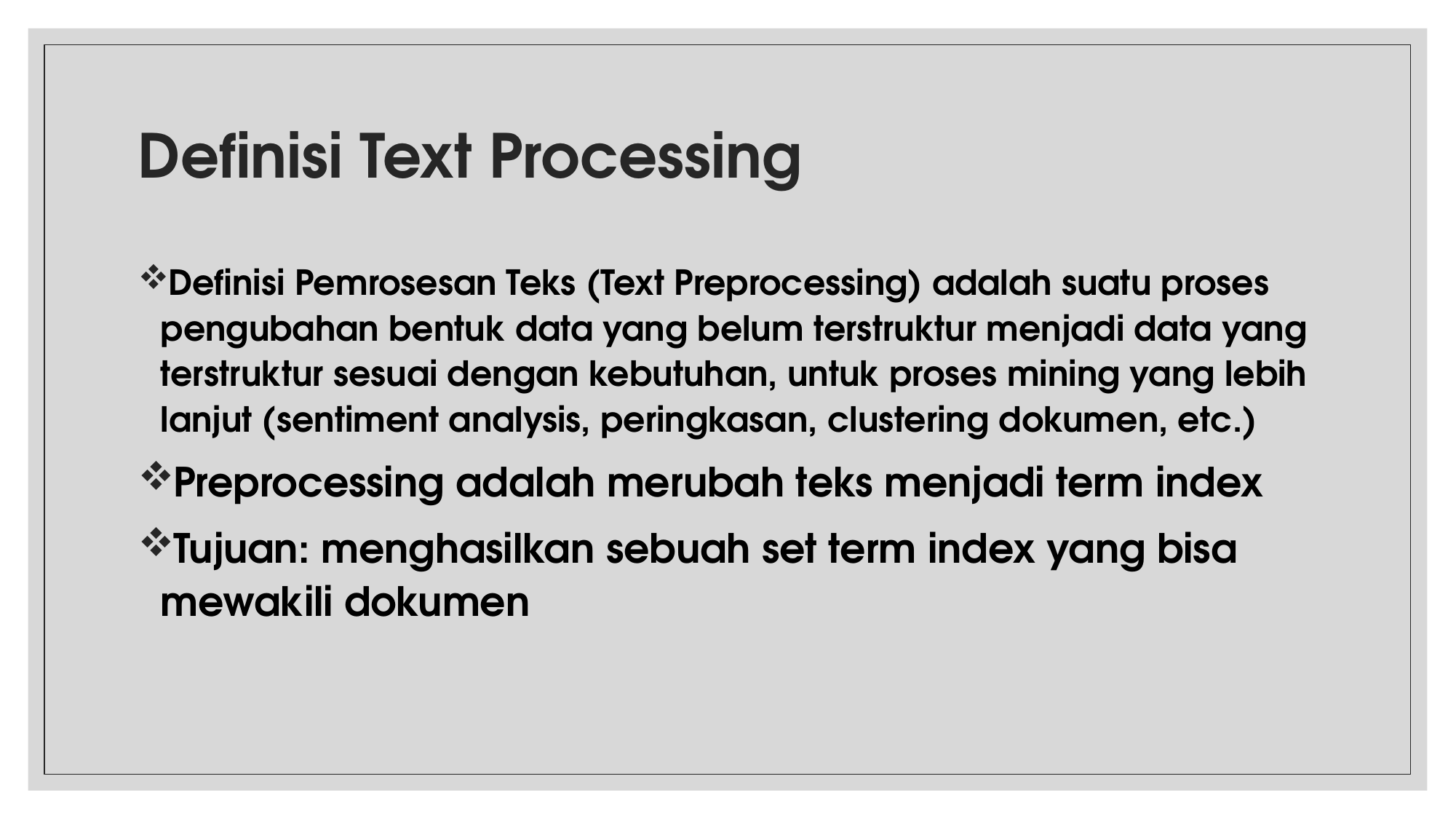

# Definisi Text Processing
Definisi Pemrosesan Teks (Text Preprocessing) adalah suatu proses pengubahan bentuk data yang belum terstruktur menjadi data yang terstruktur sesuai dengan kebutuhan, untuk proses mining yang lebih lanjut (sentiment analysis, peringkasan, clustering dokumen, etc.)
Preprocessing adalah merubah teks menjadi term index
Tujuan: menghasilkan sebuah set term index yang bisa mewakili dokumen